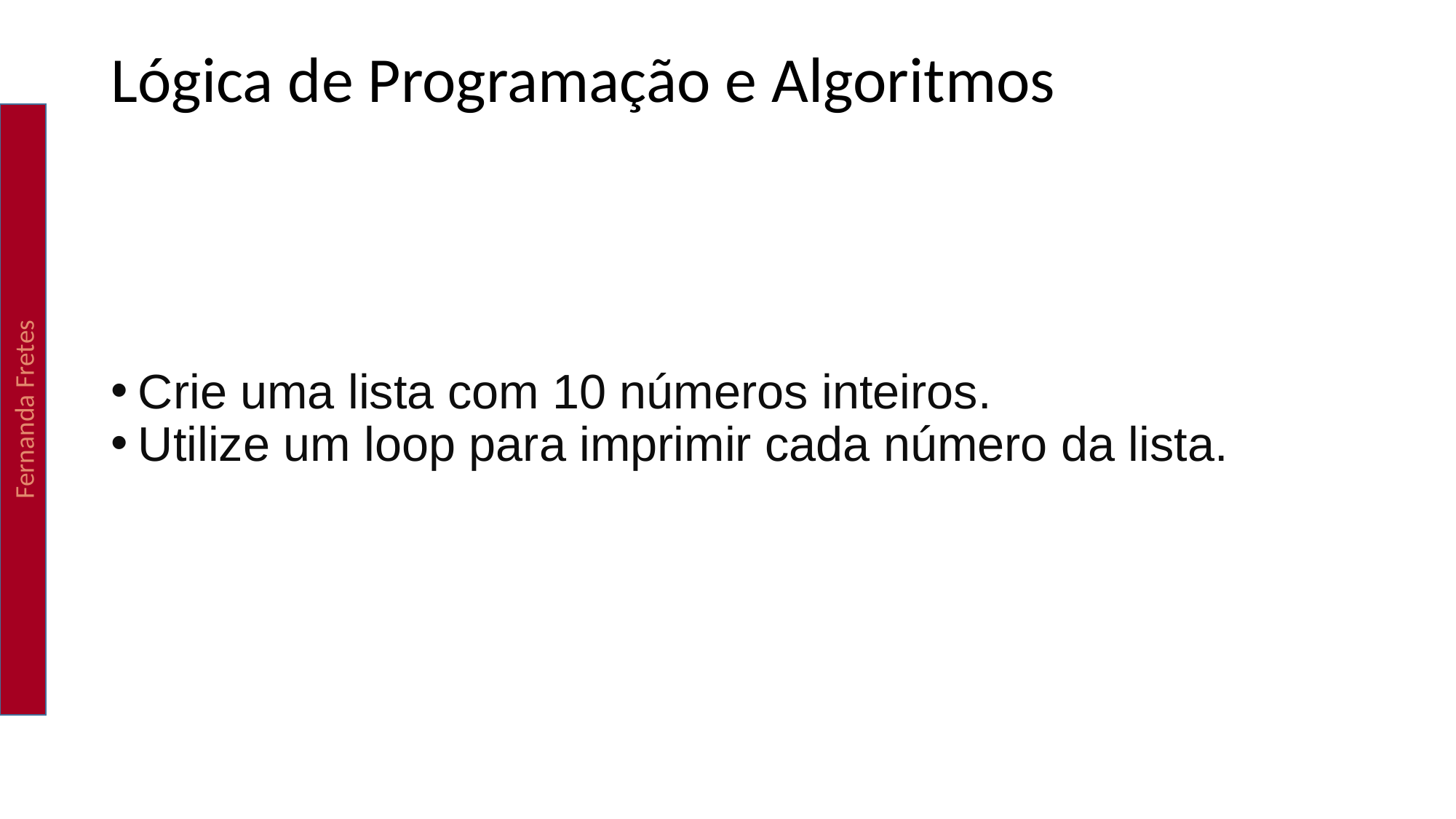

Lógica de Programação e Algoritmos
Fernanda Fretes
Crie uma lista com 10 números inteiros.
Utilize um loop para imprimir cada número da lista.